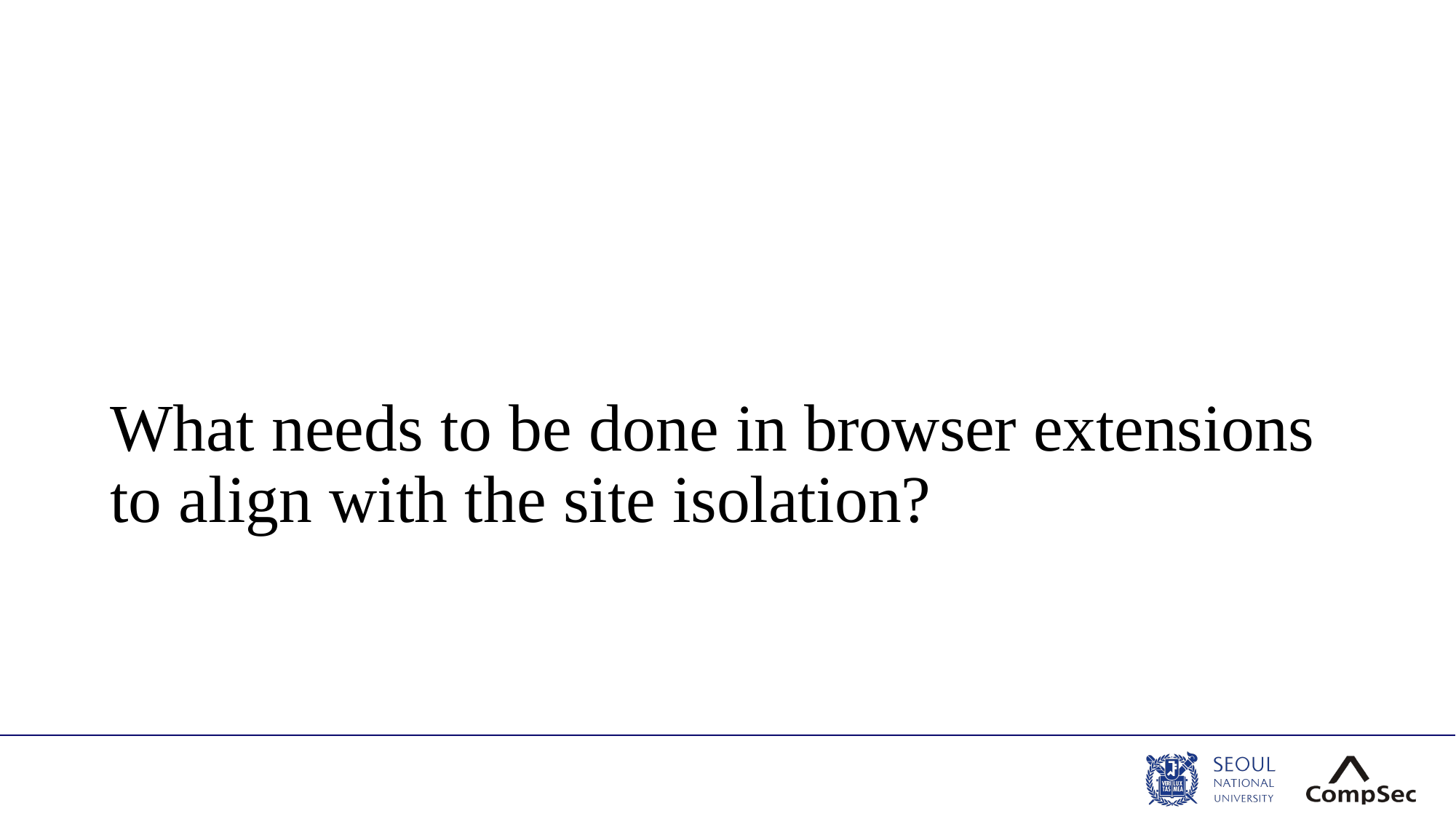

# What needs to be done in browser extensions to align with the site isolation?
10